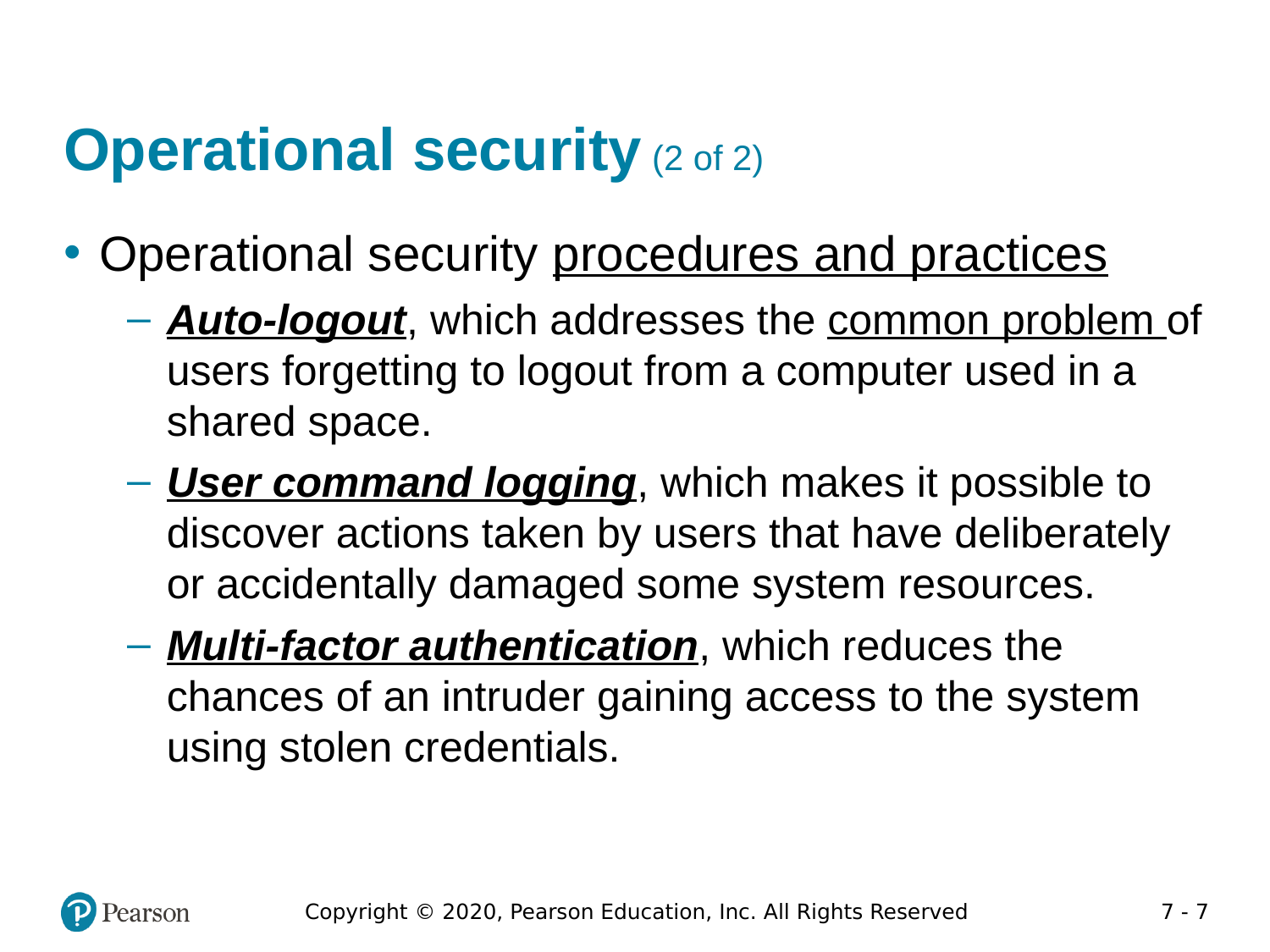

# Operational security (2 of 2)
Operational security procedures and practices
Auto-logout, which addresses the common problem of users forgetting to logout from a computer used in a shared space.
User command logging, which makes it possible to discover actions taken by users that have deliberately or accidentally damaged some system resources.
Multi-factor authentication, which reduces the chances of an intruder gaining access to the system using stolen credentials.